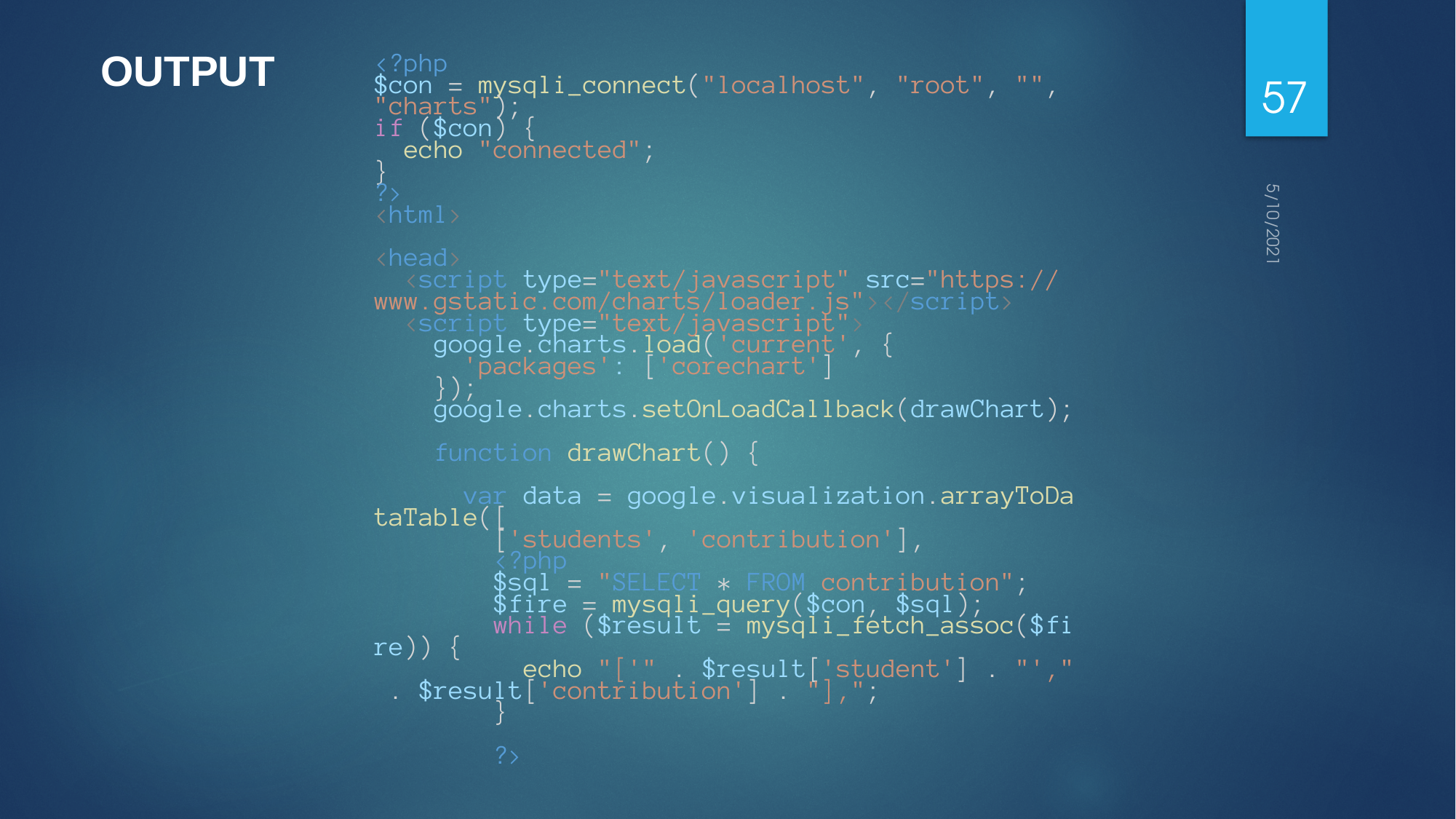

OUTPUT
57
<?php
$con = mysqli_connect("localhost", "root", "", "charts");
if ($con) {
  echo "connected";
}
?>
<html>

<head>
  <script type="text/javascript" src="https://www.gstatic.com/charts/loader.js"></script>
  <script type="text/javascript">
    google.charts.load('current', {
      'packages': ['corechart']
    });
    google.charts.setOnLoadCallback(drawChart);

    function drawChart() {

      var data = google.visualization.arrayToDataTable([
        ['students', 'contribution'],
        <?php
        $sql = "SELECT * FROM contribution";
        $fire = mysqli_query($con, $sql);
        while ($result = mysqli_fetch_assoc($fire)) {
          echo "['" . $result['student'] . "'," . $result['contribution'] . "],";
        }

        ?>
5/10/2021